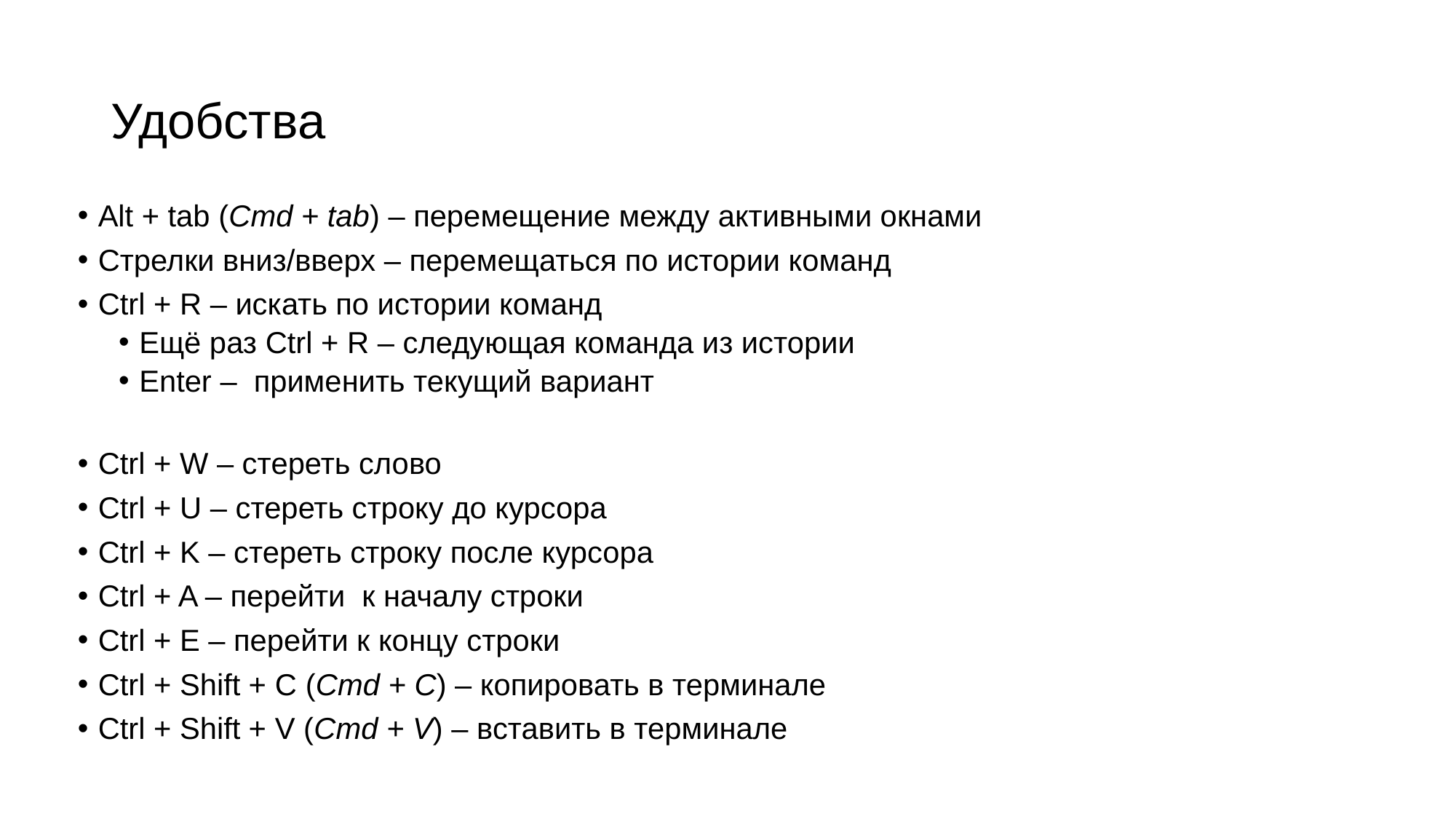

# Удобства
Alt + tab (Cmd + tab) – перемещение между активными окнами
Стрелки вниз/вверх – перемещаться по истории команд
Ctrl + R – искать по истории команд
Ещё раз Ctrl + R – следующая команда из истории
Enter –  применить текущий вариант

Ctrl + W – стереть слово
Ctrl + U – стереть строку до курсора
Ctrl + K – стереть строку после курсора
Ctrl + A – перейти  к началу строки
Ctrl + E – перейти к концу строки
Ctrl + Shift + C (Cmd + C) – копировать в терминале
Ctrl + Shift + V (Cmd + V) – вставить в терминале